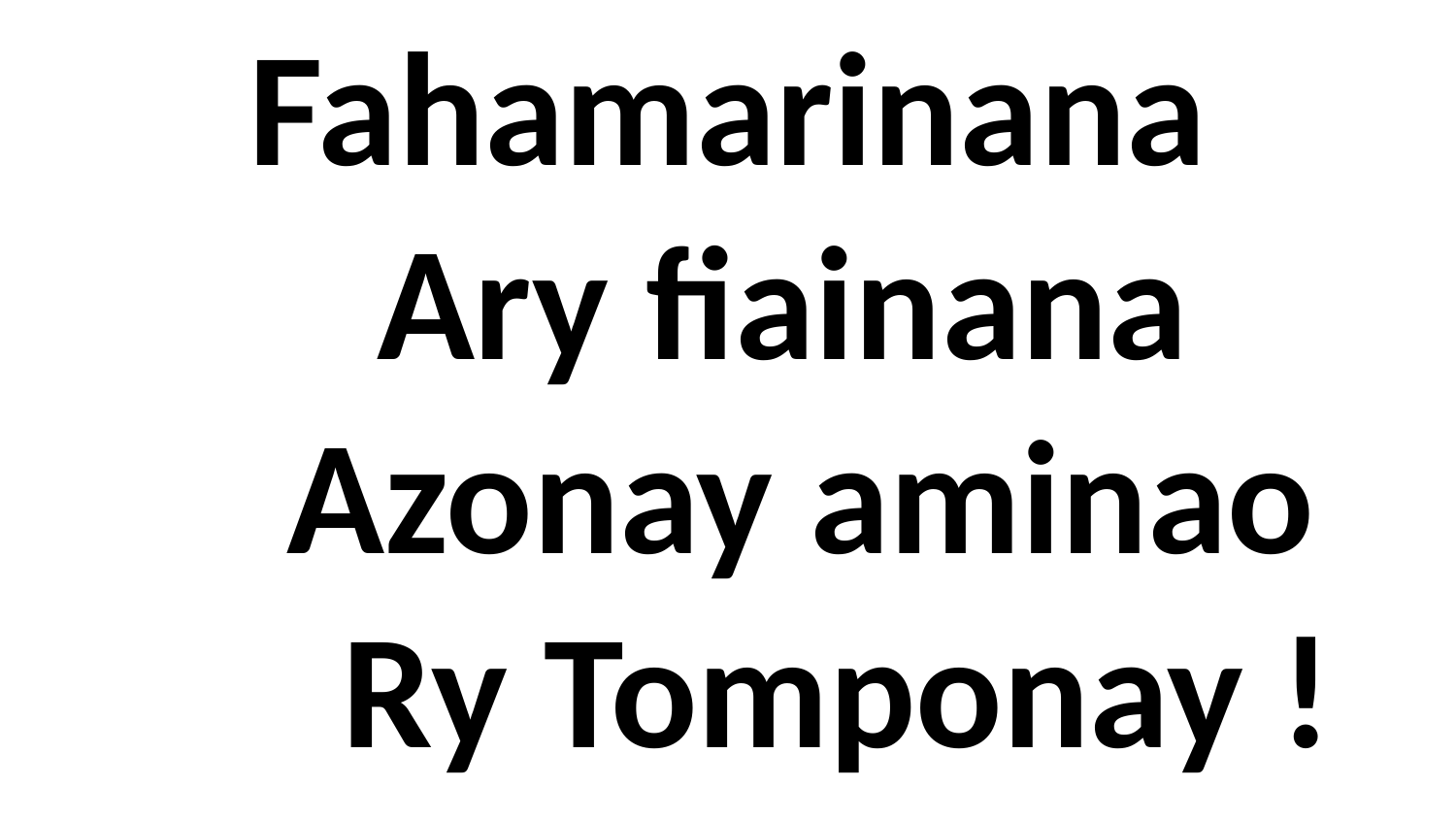

Fahamarinana
   Ary fiainana
    Azonay aminao
      Ry Tomponay !